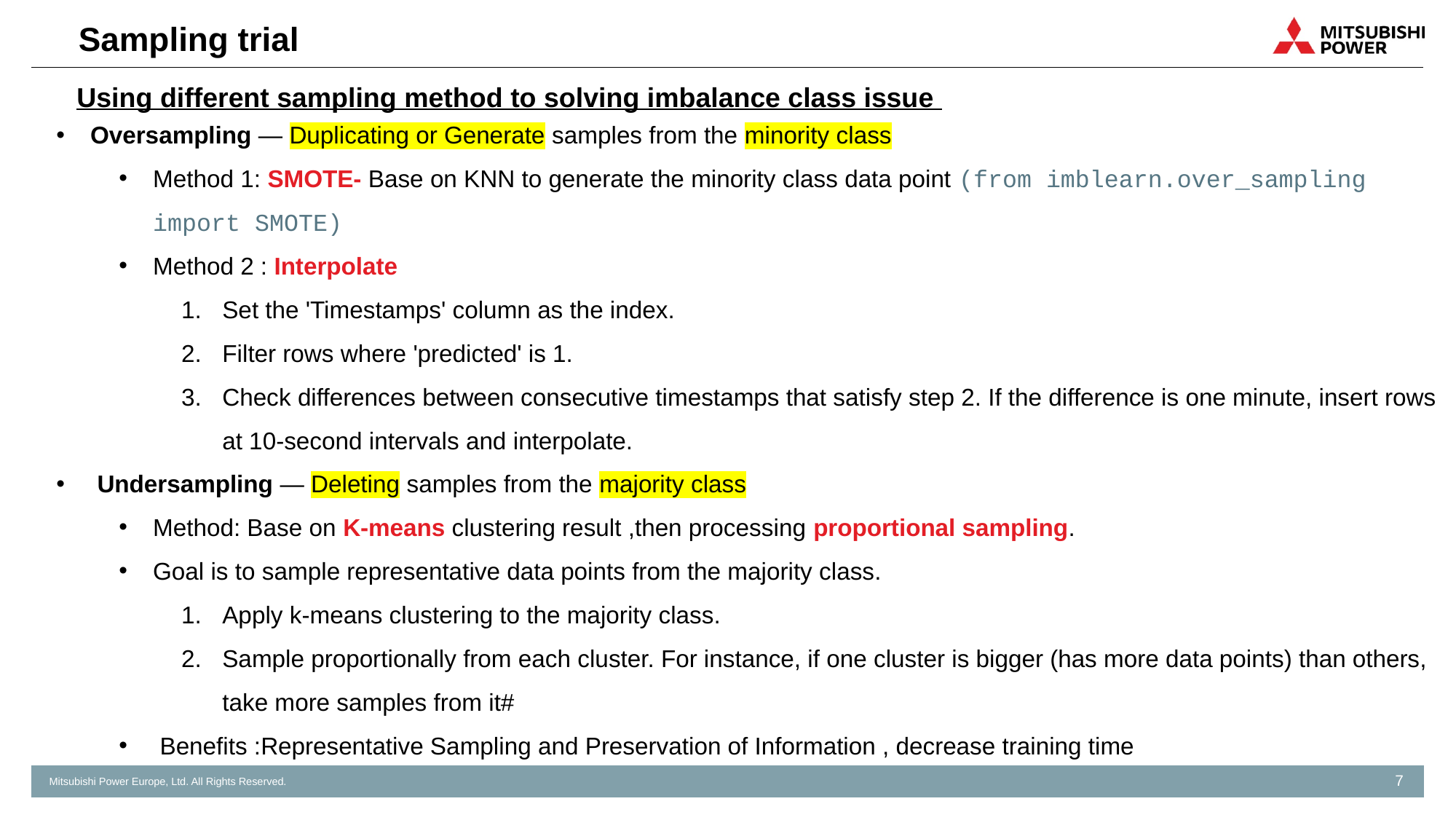

# Sampling trial
Using different sampling method to solving imbalance class issue

Oversampling — Duplicating or Generate samples from the minority class
Method 1: SMOTE- Base on KNN to generate the minority class data point (from imblearn.over_sampling import SMOTE)
Method 2 : Interpolate
Set the 'Timestamps' column as the index.
Filter rows where 'predicted' is 1.
Check differences between consecutive timestamps that satisfy step 2. If the difference is one minute, insert rows at 10-second intervals and interpolate.
Undersampling — Deleting samples from the majority class
Method: Base on K-means clustering result ,then processing proportional sampling.
Goal is to sample representative data points from the majority class.
Apply k-means clustering to the majority class.
Sample proportionally from each cluster. For instance, if one cluster is bigger (has more data points) than others, take more samples from it#
Benefits :Representative Sampling and Preservation of Information , decrease training time